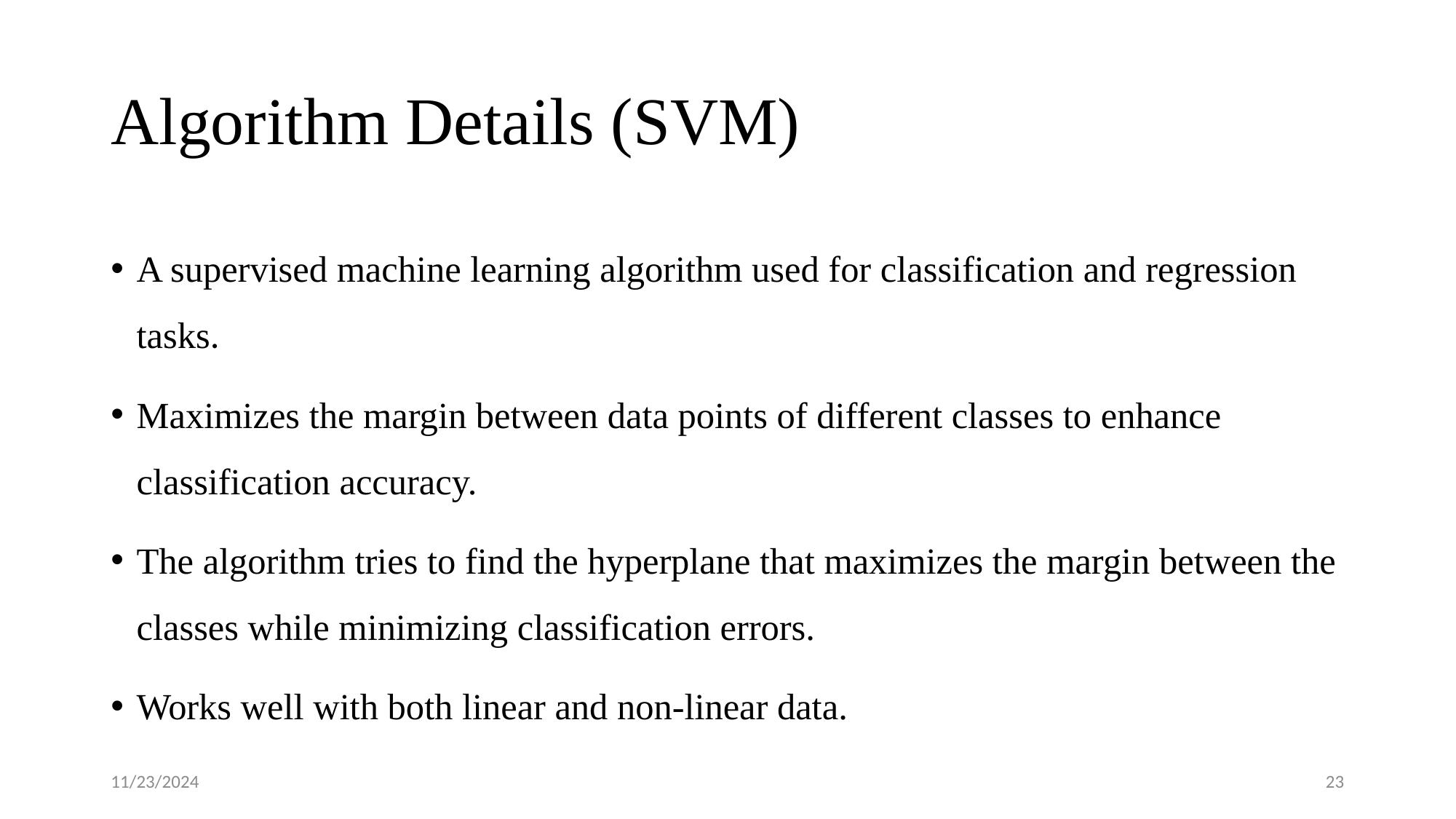

# Algorithm Details (SVM)
A supervised machine learning algorithm used for classification and regression tasks.
Maximizes the margin between data points of different classes to enhance classification accuracy.
The algorithm tries to find the hyperplane that maximizes the margin between the classes while minimizing classification errors.
Works well with both linear and non-linear data.

11/23/2024
23